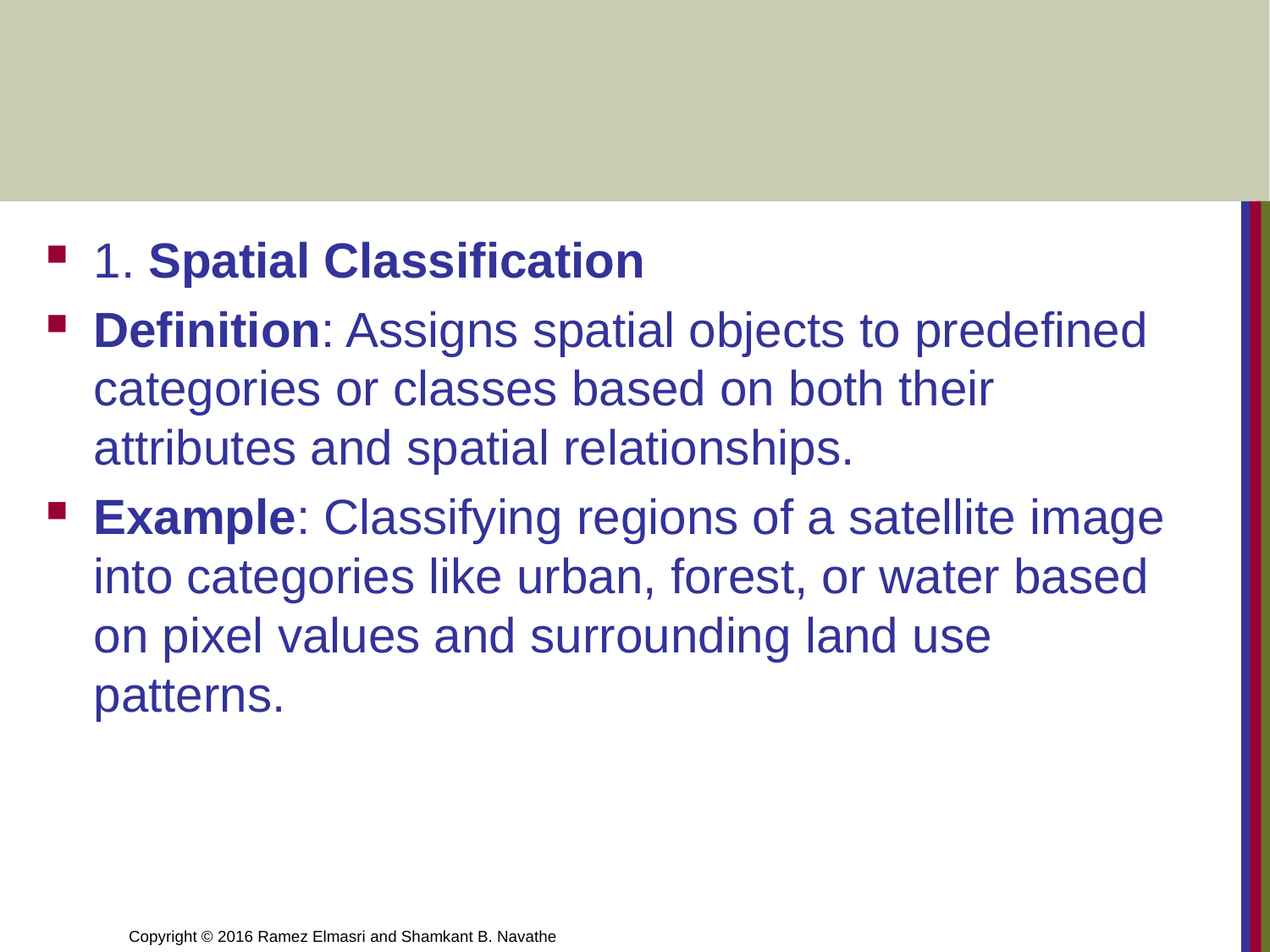

#
1. Spatial Classification
Definition: Assigns spatial objects to predefined categories or classes based on both their attributes and spatial relationships.
Example: Classifying regions of a satellite image into categories like urban, forest, or water based on pixel values and surrounding land use patterns.